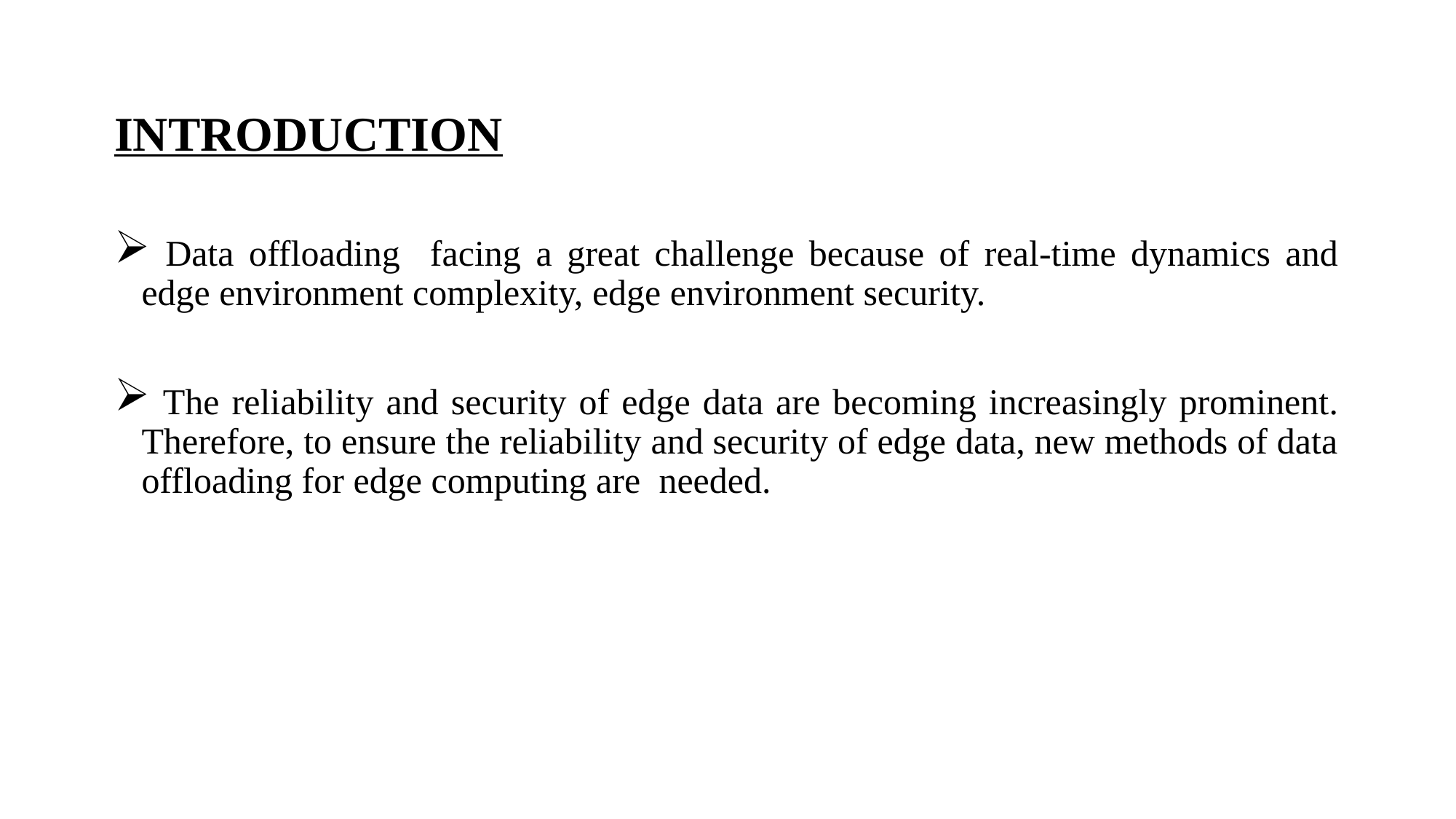

# INTRODUCTION
 Data offloading  facing a great challenge because of real-time dynamics and edge environment complexity, edge environment security.

 The reliability and security of edge data are becoming increasingly prominent. Therefore, to ensure the reliability and security of edge data, new methods of data offloading for edge computing are  needed.